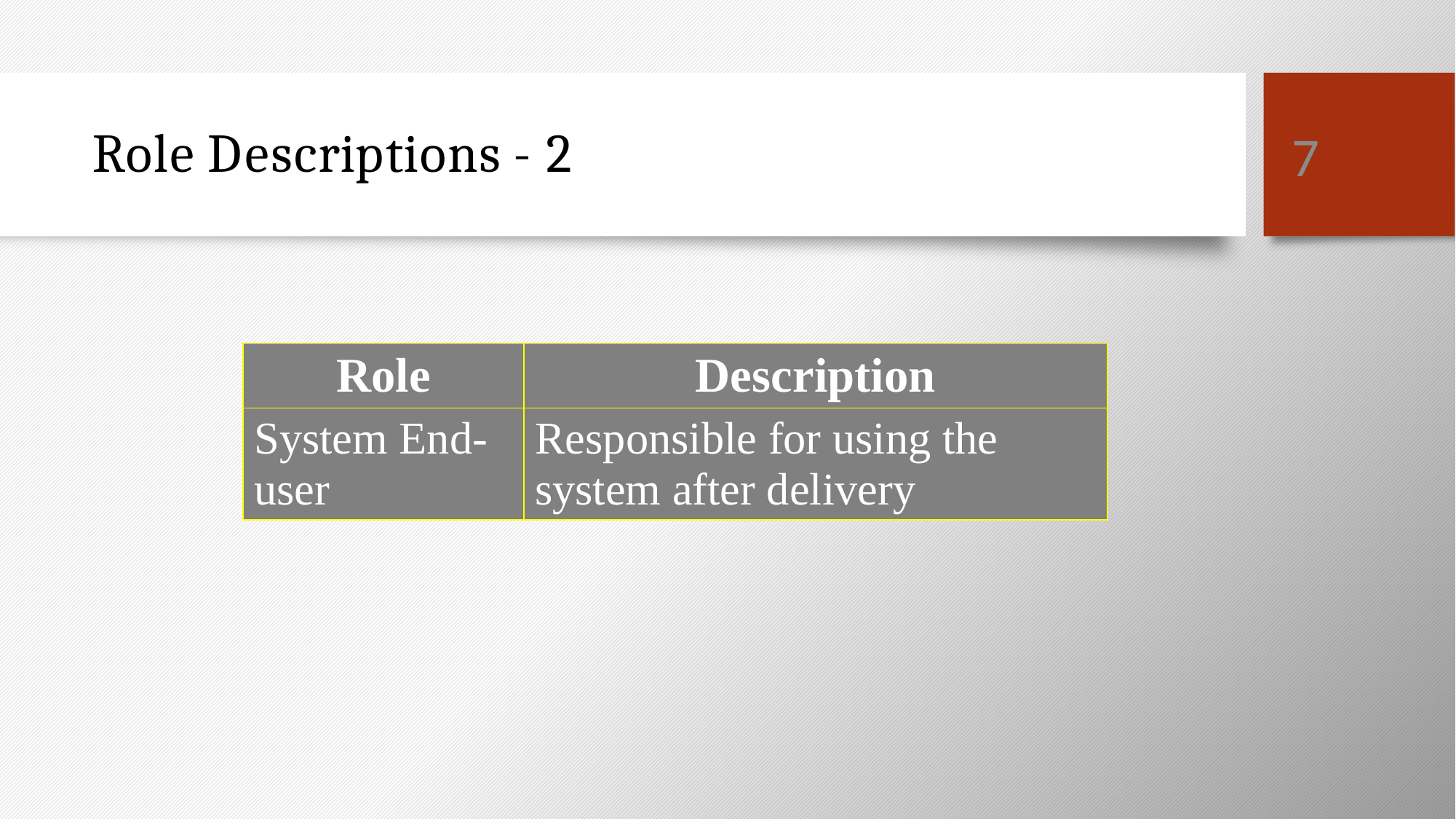

7
# Role Descriptions - 2
| Role | Description |
| --- | --- |
| System End-user | Responsible for using the system after delivery |